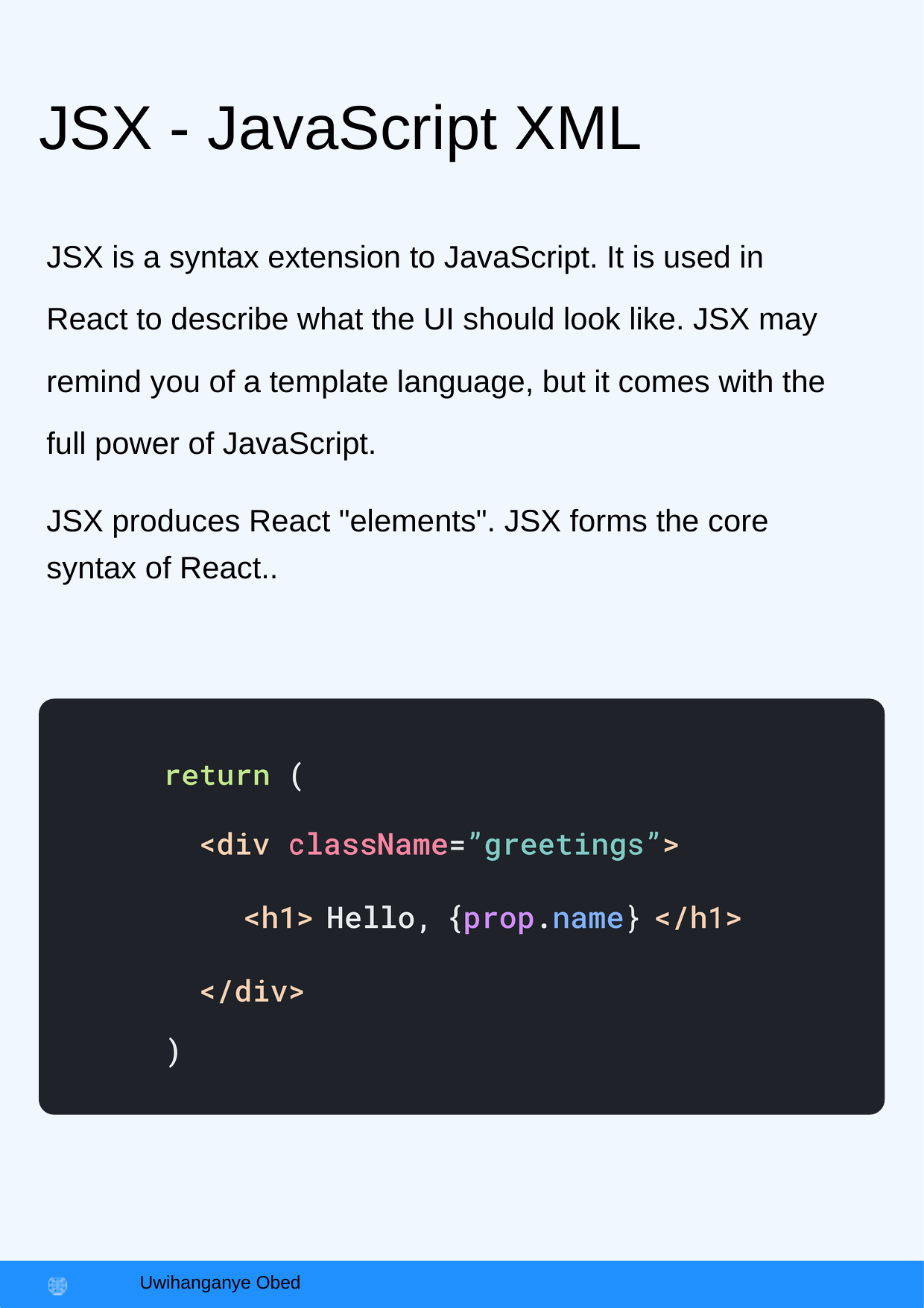

JSX - JavaScript XML
JSX is a syntax extension to JavaScript. It is used in React to describe what the UI should look like. JSX may remind you of a template language, but it comes with the full power of JavaScript.
JSX produces React "elements". JSX forms the core
syntax of React..

https:
jsmastery.pro
JavaScript Mastery
Uwihanganye Obed

//